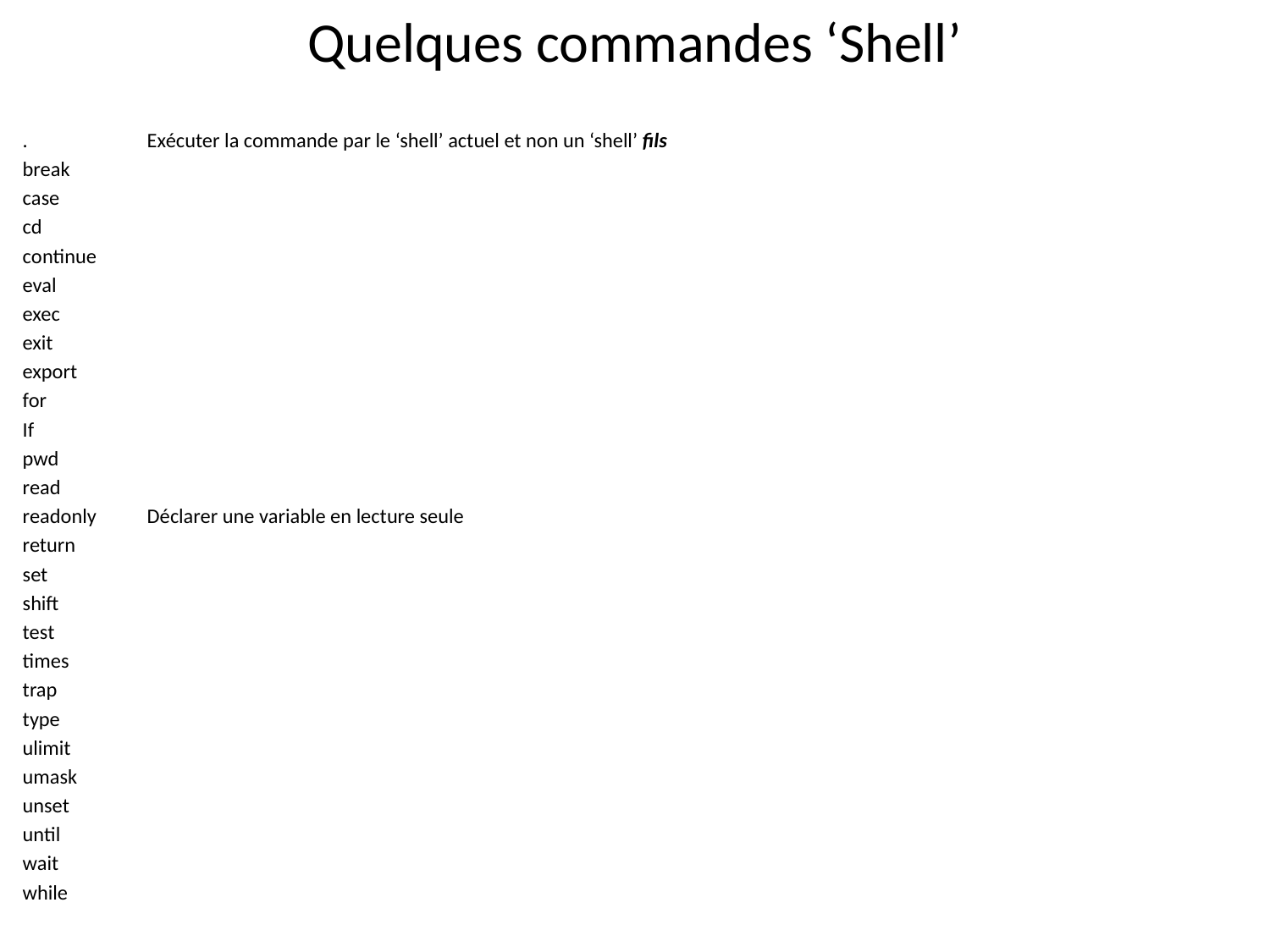

# Quelques commandes ‘Shell’
.	Exécuter la commande par le ‘shell’ actuel et non un ‘shell’ fils
break
case
cd
continue
eval
exec
exit
export
for
If
pwd
read
readonly	Déclarer une variable en lecture seule
return
set
shift
test
times
trap
type
ulimit
umask
unset
until
wait
while